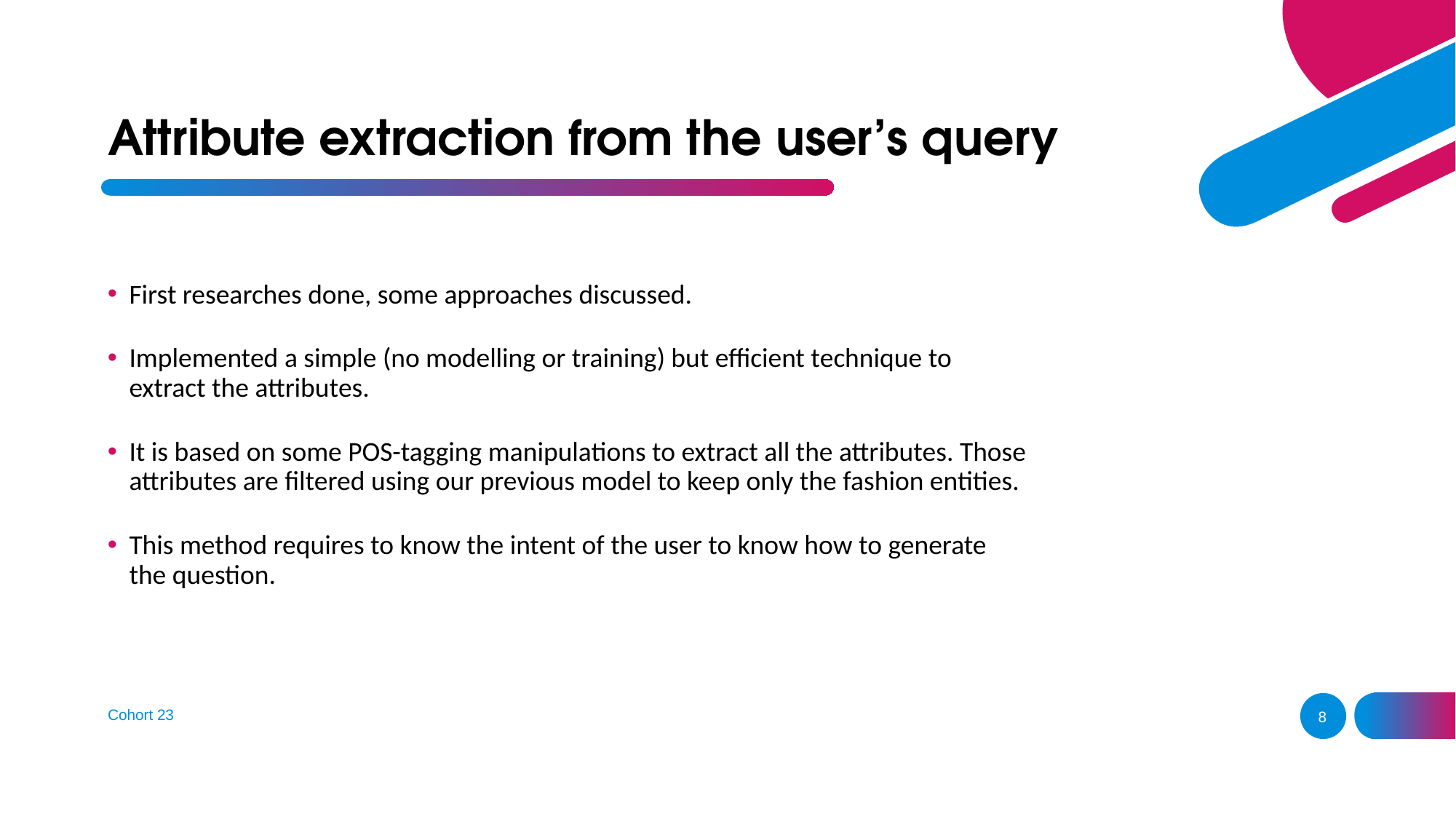

# Attribute extraction from the user’s query
First researches done, some approaches discussed.

Implemented a simple (no modelling or training) but efficient technique to extract the attributes.

It is based on some POS-tagging manipulations to extract all the attributes. Those attributes are filtered using our previous model to keep only the fashion entities.

This method requires to know the intent of the user to know how to generate the question.

Cohort 23
8